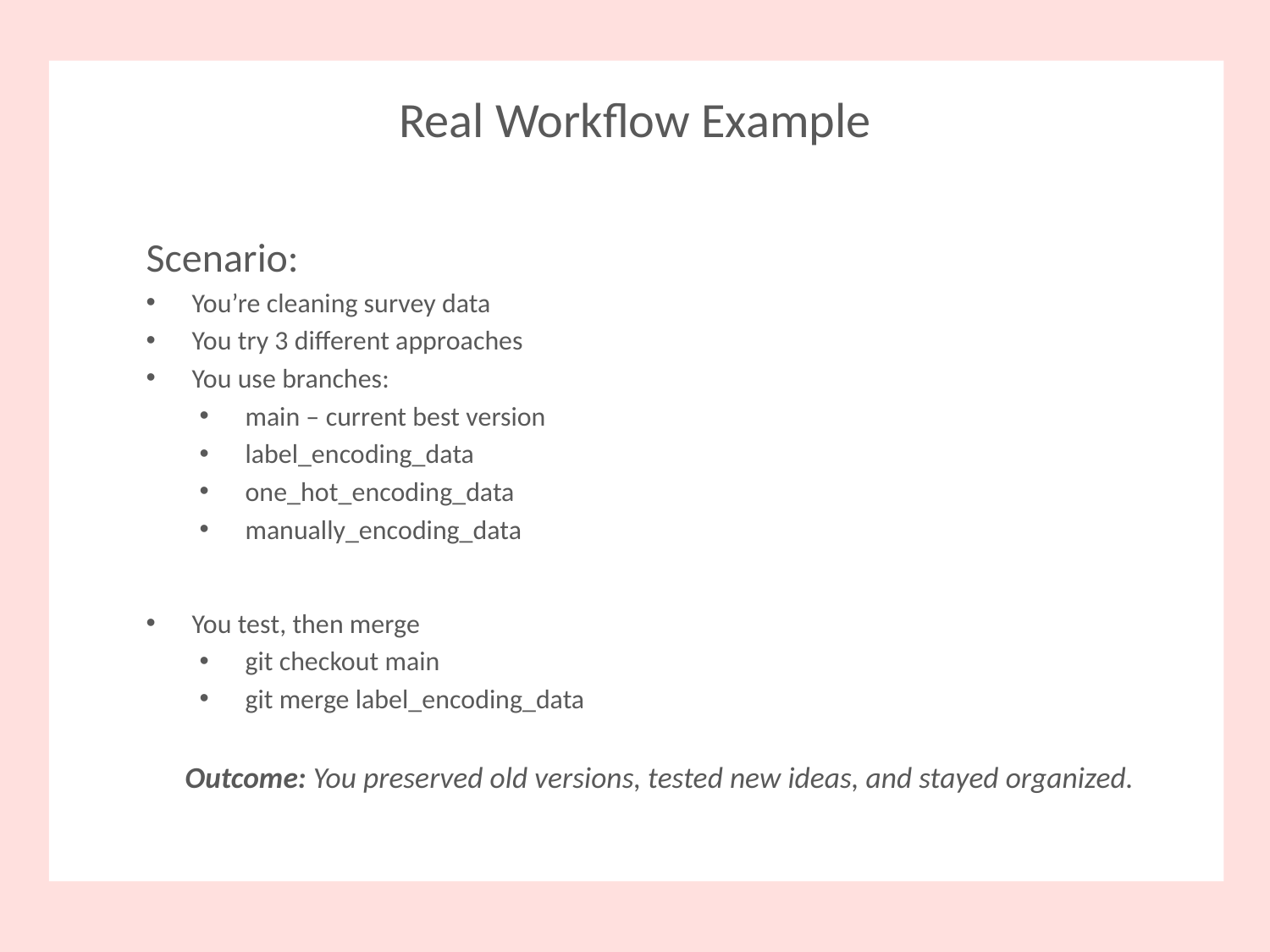

# Real Workflow Example

Scenario:
You’re cleaning survey data
You try 3 different approaches
You use branches:
main – current best version
label_encoding_data
one_hot_encoding_data
manually_encoding_data

You test, then merge
git checkout main
git merge label_encoding_data

Outcome: You preserved old versions, tested new ideas, and stayed organized.